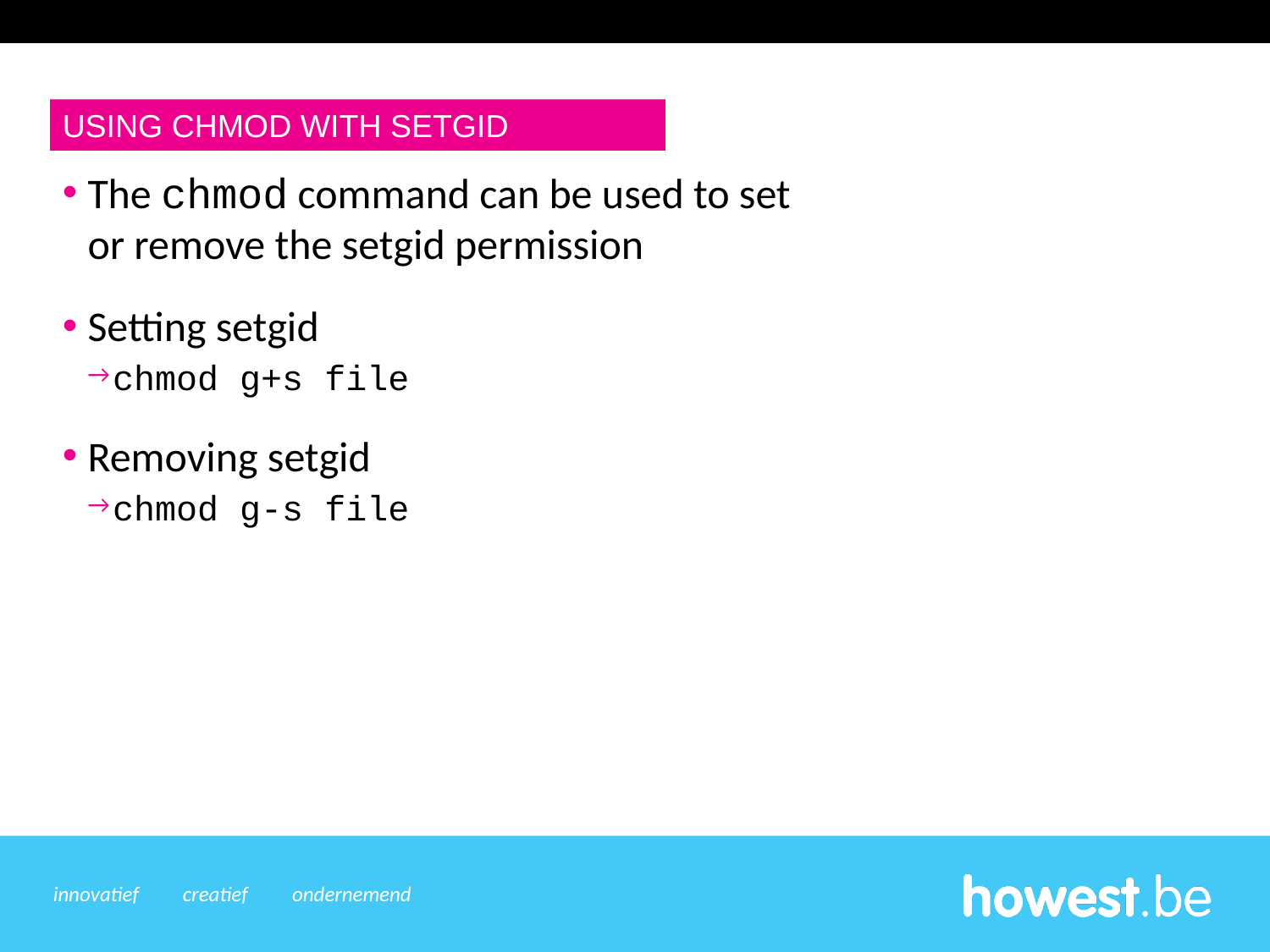

Using chmod with setgid
The chmod command can be used to set or remove the setgid permission
Setting setgid
chmod g+s file
Removing setgid
chmod g-s file